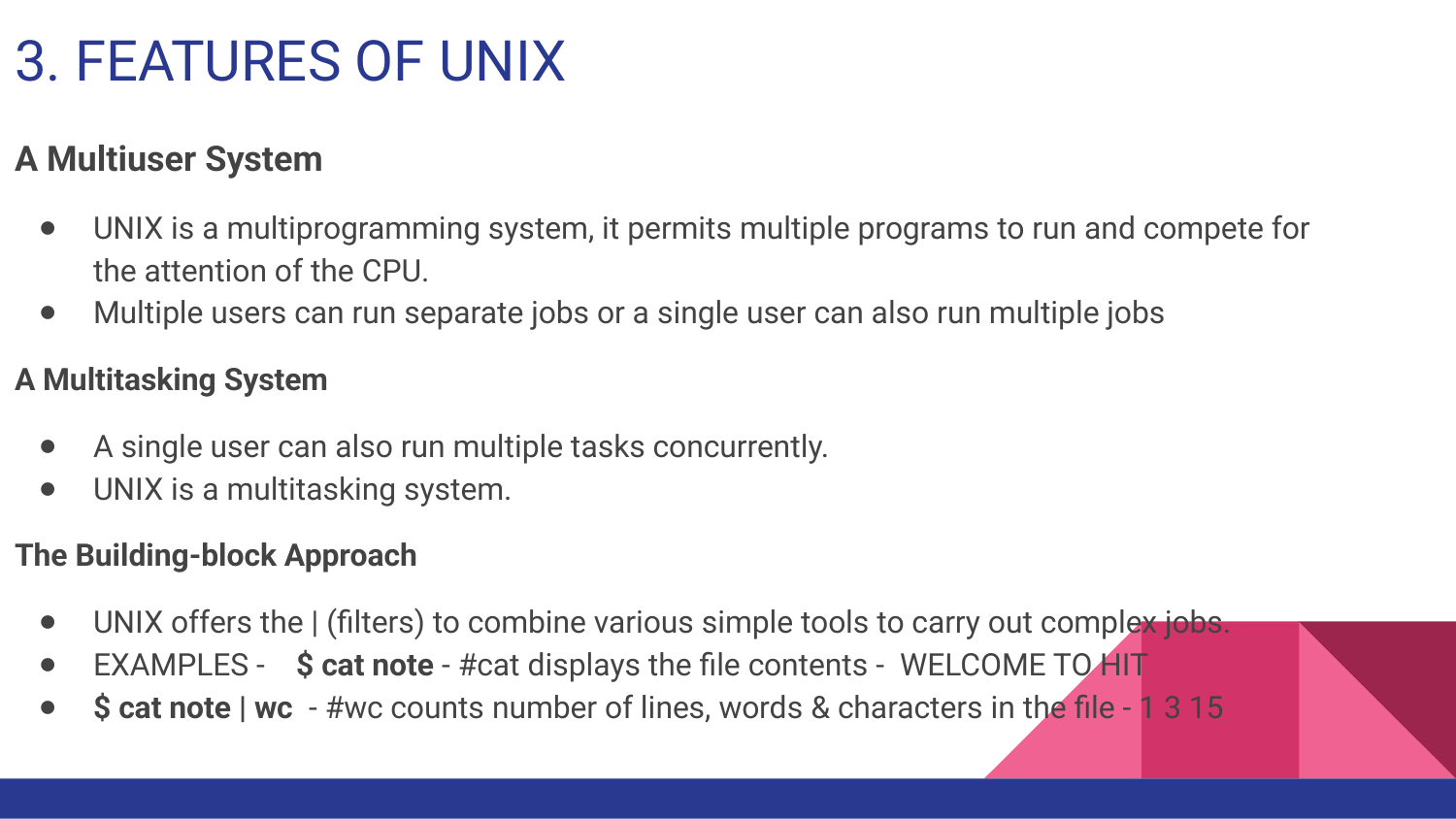

# 3. FEATURES OF UNIX
A Multiuser System
UNIX is a multiprogramming system, it permits multiple programs to run and compete for the attention of the CPU.
Multiple users can run separate jobs or a single user can also run multiple jobs
A Multitasking System
A single user can also run multiple tasks concurrently.
UNIX is a multitasking system.
The Building-block Approach
UNIX offers the | (filters) to combine various simple tools to carry out complex jobs.
EXAMPLES -    $ cat note - #cat displays the file contents -  WELCOME TO HIT
$ cat note | wc  - #wc counts number of lines, words & characters in the file - 1 3 15